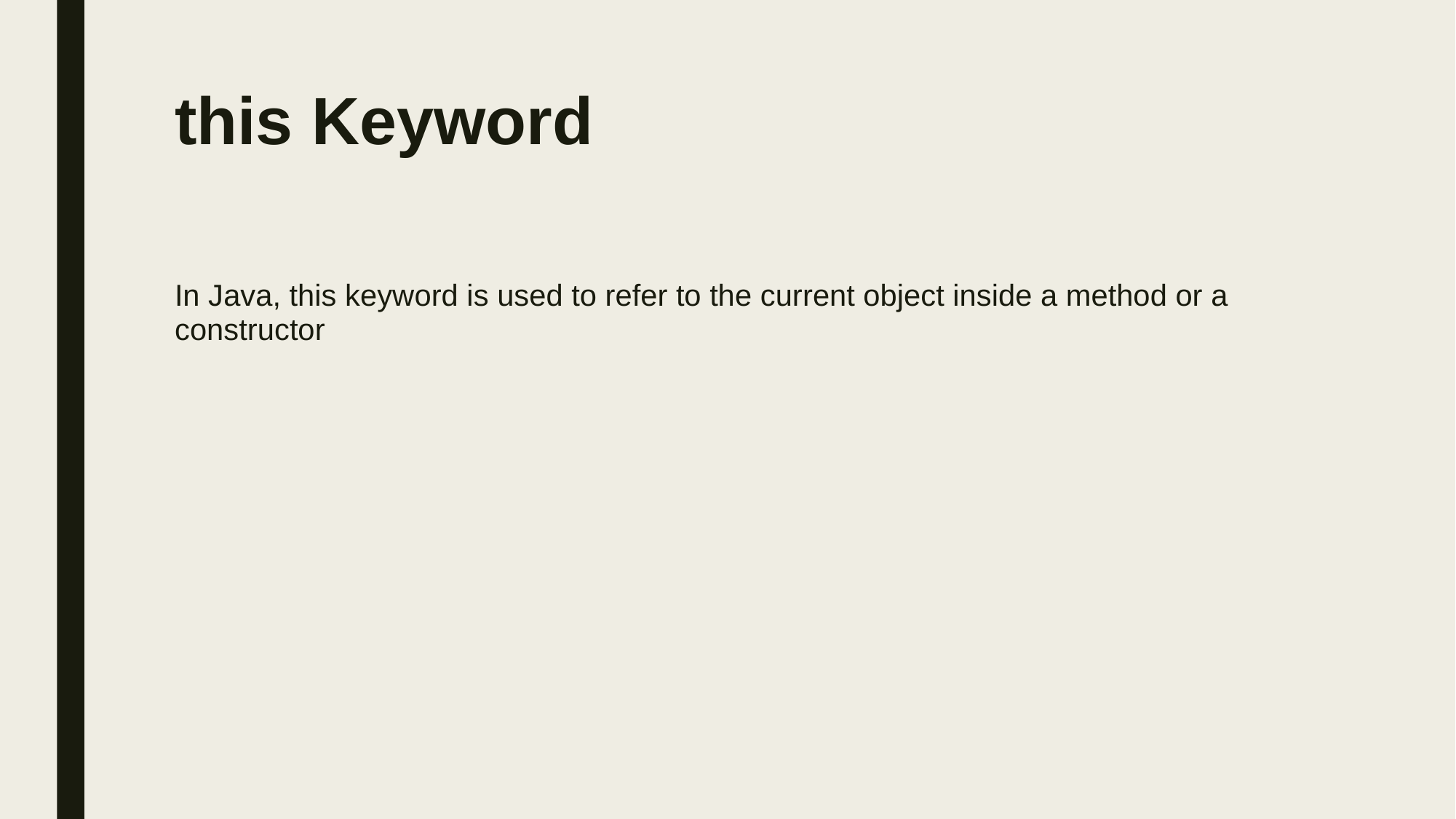

# this Keyword
In Java, this keyword is used to refer to the current object inside a method or a constructor